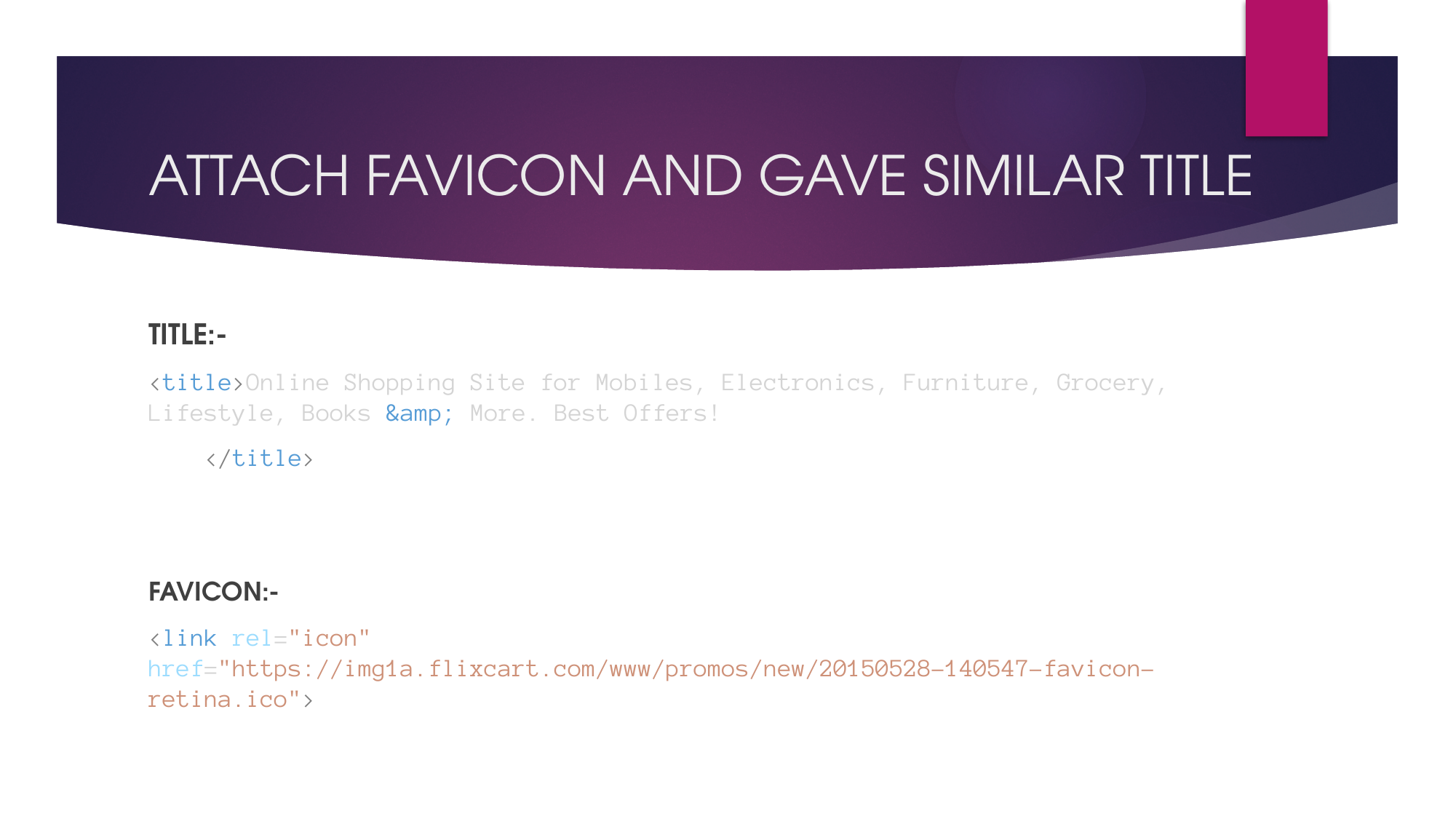

# ATTACH FAVICON AND GAVE SIMILAR TITLE
TITLE:-
<title>Online Shopping Site for Mobiles, Electronics, Furniture, Grocery, Lifestyle, Books &amp; More. Best Offers!
    </title>

FAVICON:-
<link rel="icon" href="https://img1a.flixcart.com/www/promos/new/20150528-140547-favicon-retina.ico">